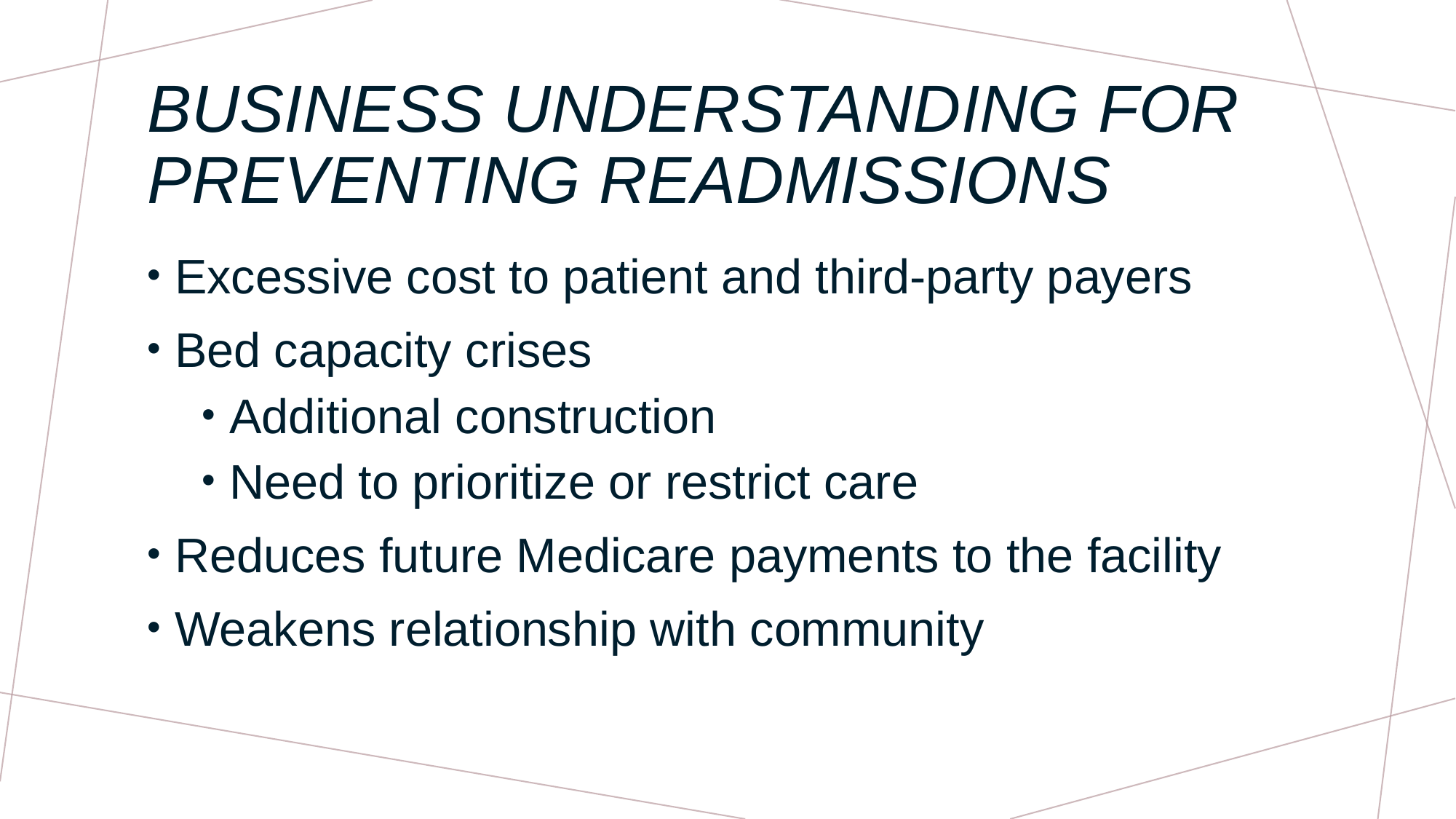

# Business understanding for preventing readmissions
Excessive cost to patient and third-party payers
Bed capacity crises
Additional construction
Need to prioritize or restrict care
Reduces future Medicare payments to the facility
Weakens relationship with community